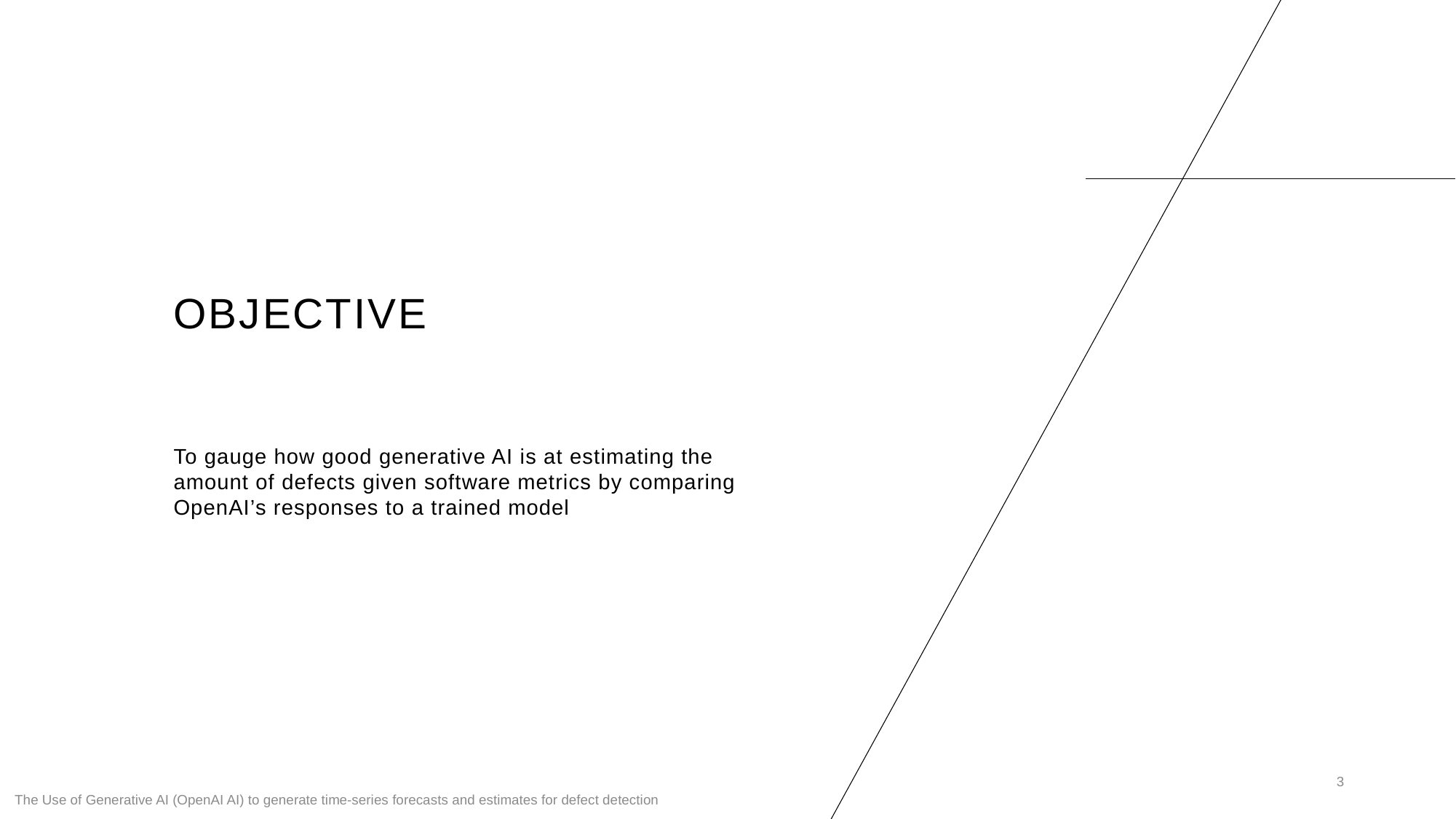

# OBJECTIVE
To gauge how good generative AI is at estimating the amount of defects given software metrics by comparing OpenAI’s responses to a trained model
3
The Use of Generative AI (OpenAI AI) to generate time-series forecasts and estimates for defect detection